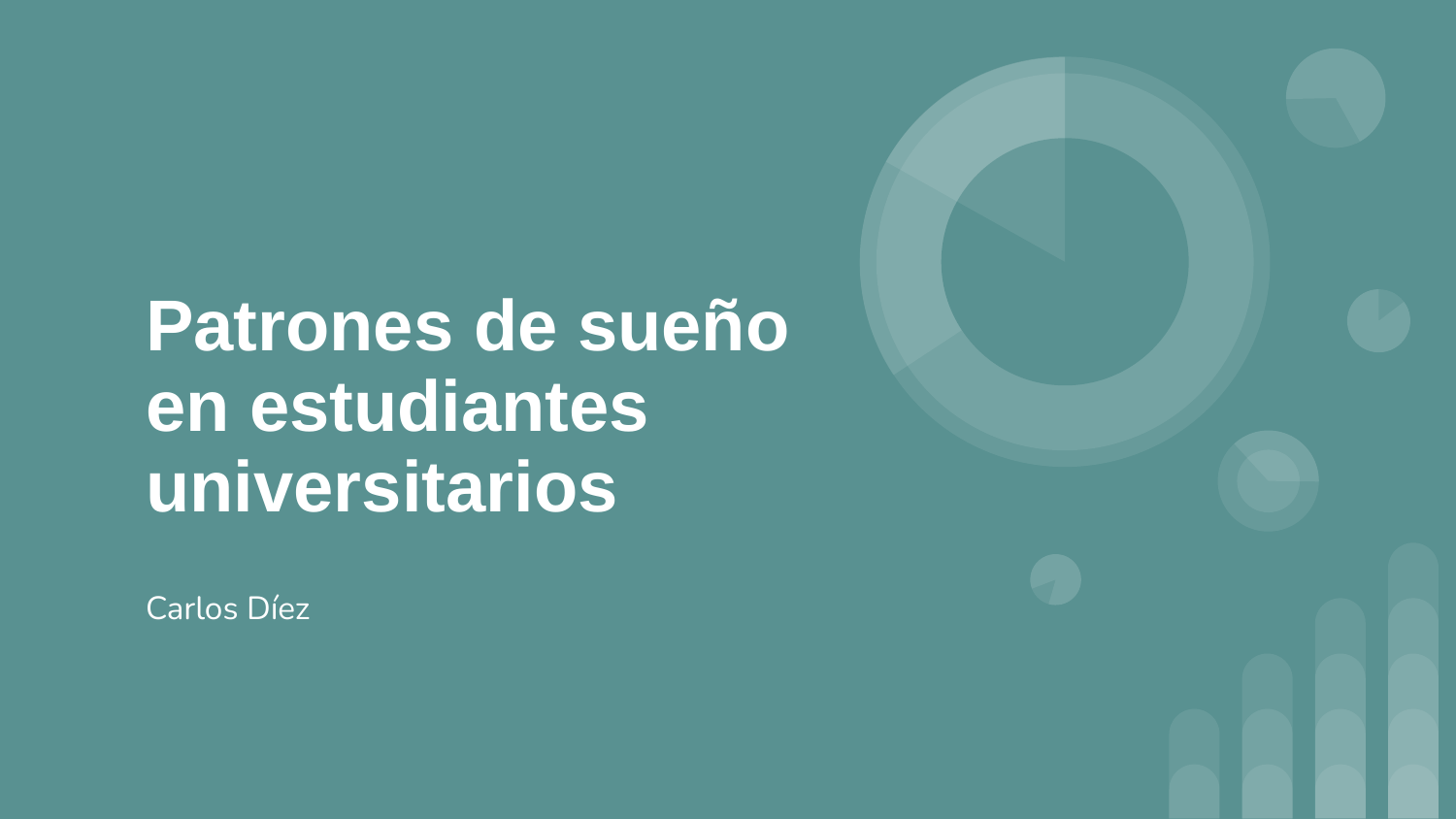

# Patrones de sueño en estudiantes universitarios
Carlos Díez